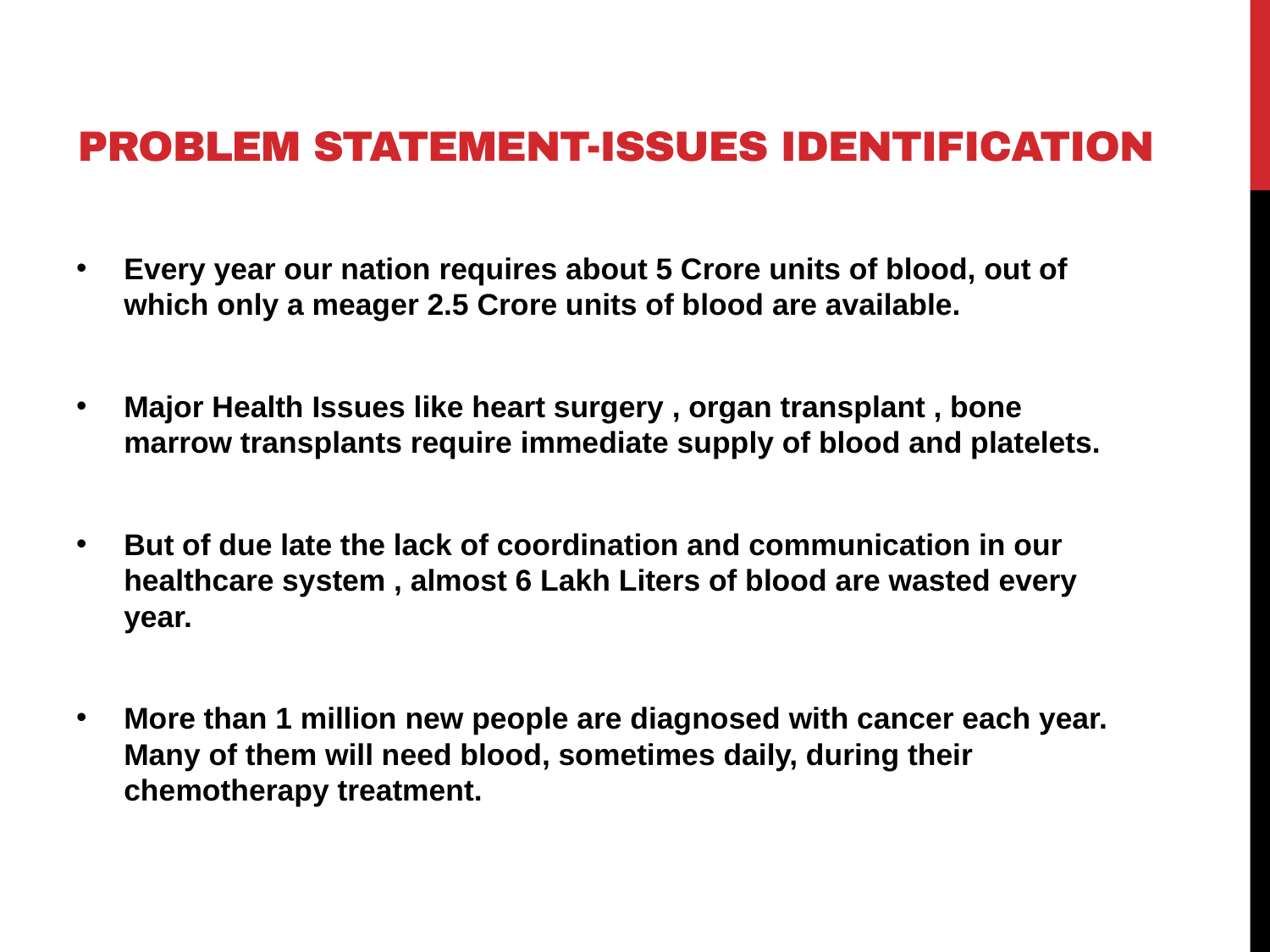

# Problem Statement-Issues Identification
Every year our nation requires about 5 Crore units of blood, out of which only a meager 2.5 Crore units of blood are available.

Major Health Issues like heart surgery , organ transplant , bone marrow transplants require immediate supply of blood and platelets.

But of due late the lack of coordination and communication in our healthcare system , almost 6 Lakh Liters of blood are wasted every year.

More than 1 million new people are diagnosed with cancer each year. Many of them will need blood, sometimes daily, during their chemotherapy treatment.